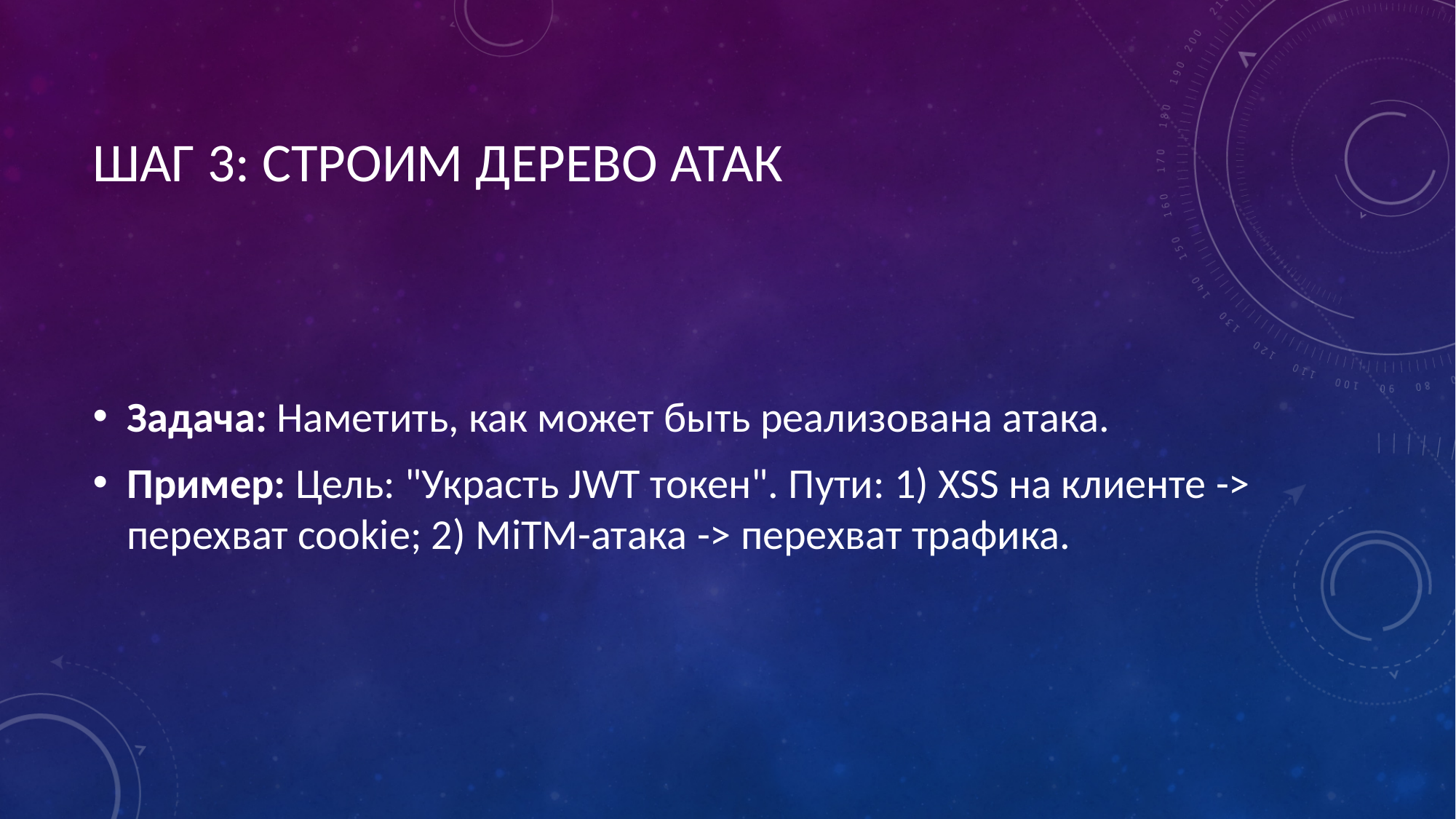

# Шаг 3: Строим дерево атак
Задача: Наметить, как может быть реализована атака.
Пример: Цель: "Украсть JWT токен". Пути: 1) XSS на клиенте -> перехват cookie; 2) MiTM-атака -> перехват трафика.